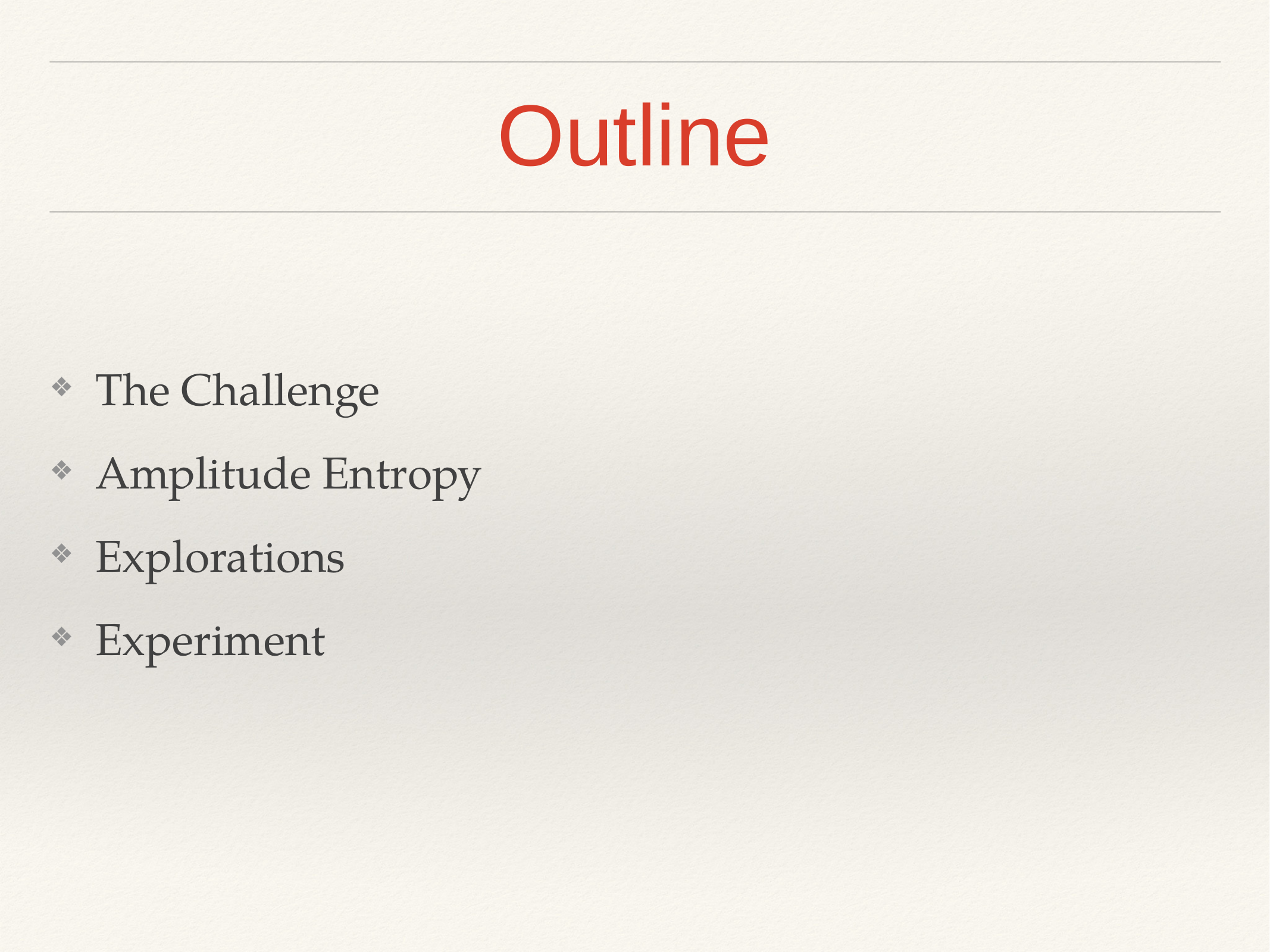

# Outline
The Challenge
Amplitude Entropy
Explorations
Experiment